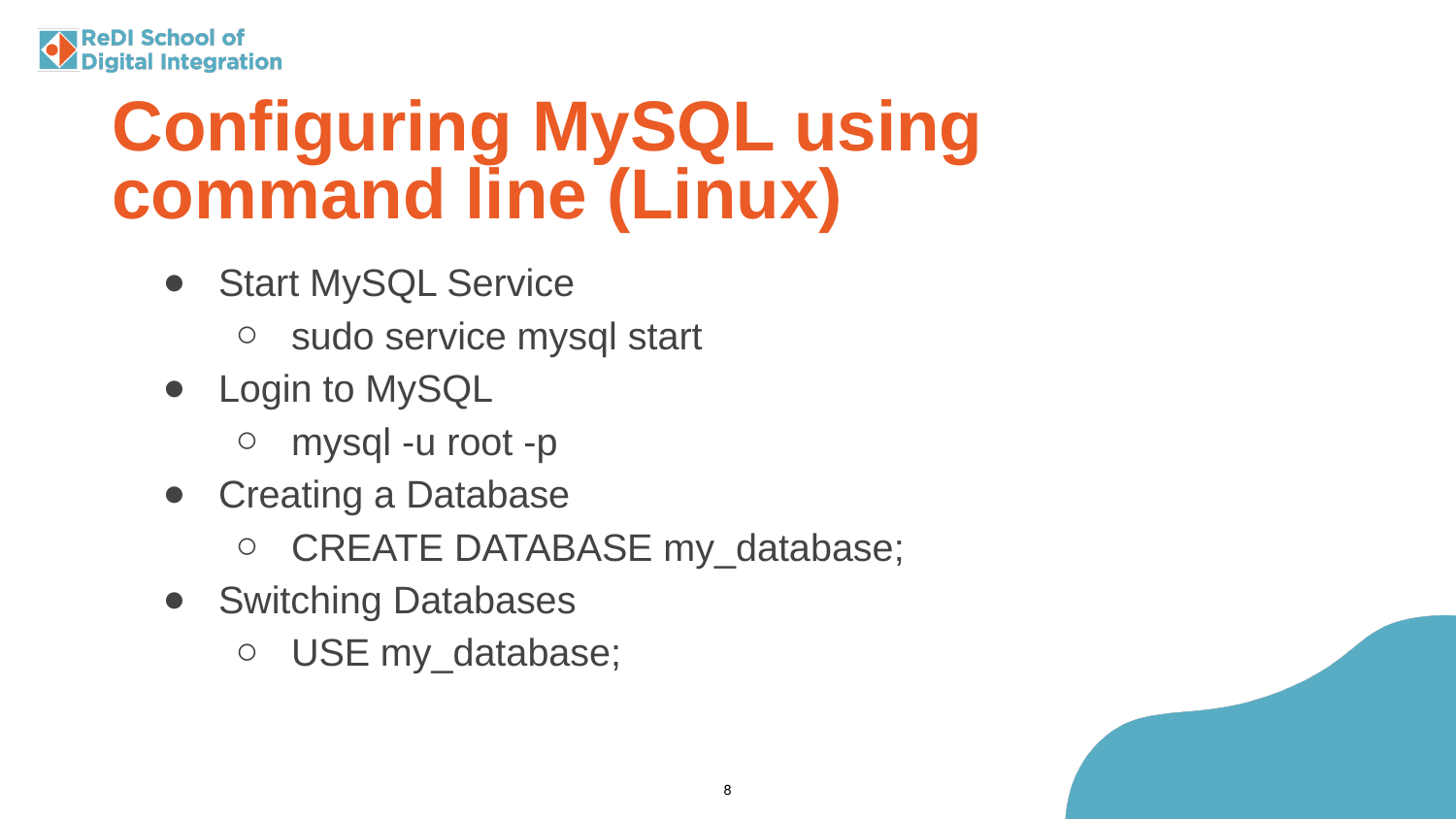

Configuring MySQL using command line (Linux)

Start MySQL Service
sudo service mysql start
Login to MySQL
mysql -u root -p
Creating a Database
CREATE DATABASE my_database;
Switching Databases
USE my_database;
8